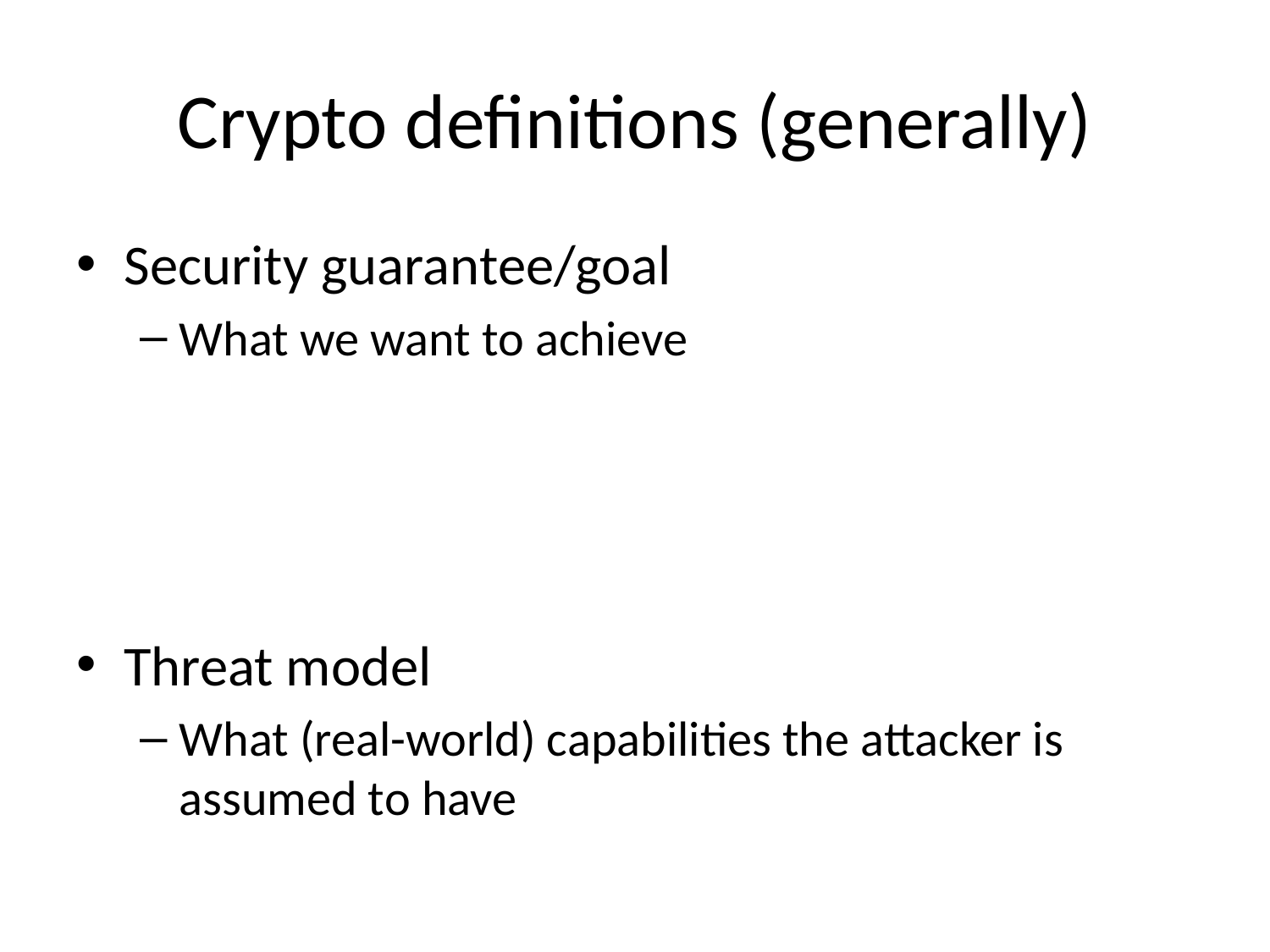

# Crypto definitions (generally)
Security guarantee/goal
What we want to achieve

Threat model
What (real-world) capabilities the attacker is assumed to have